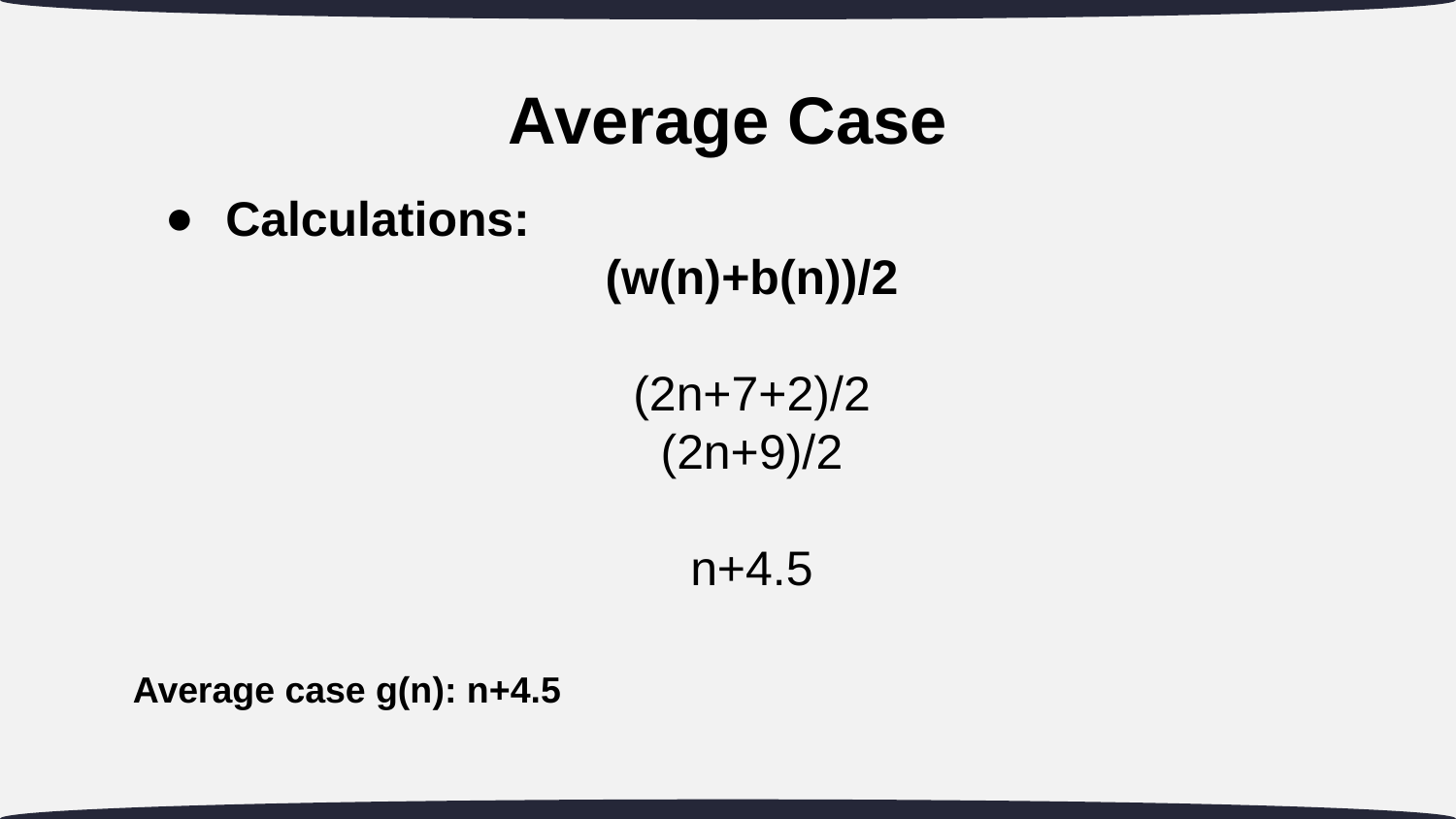

# Average Case
Calculations:
(w(n)+b(n))/2

(2n+7+2)/2
(2n+9)/2

n+4.5
Average case g(n): n+4.5